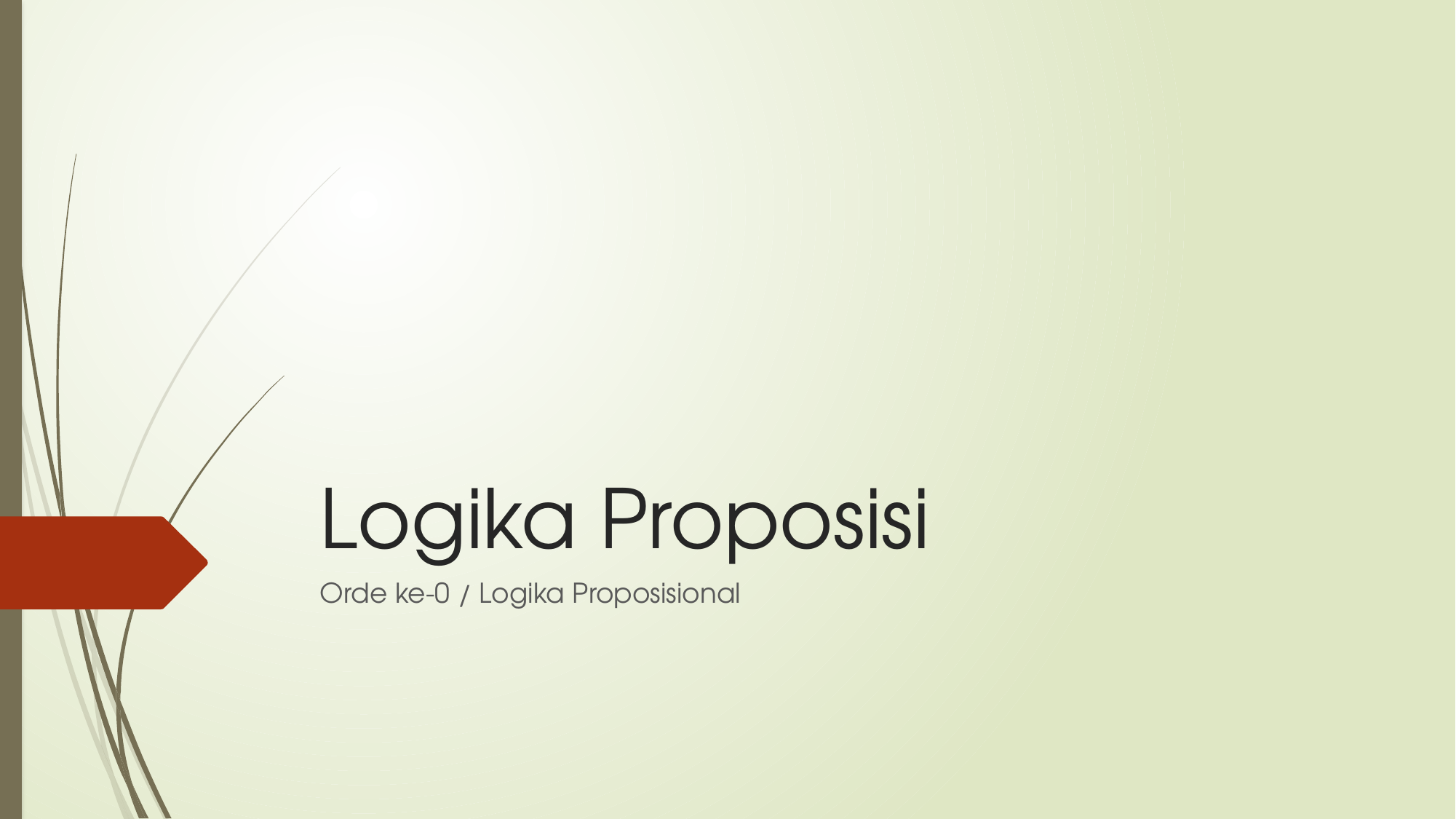

# Logika Proposisi
Orde ke-0 / Logika Proposisional